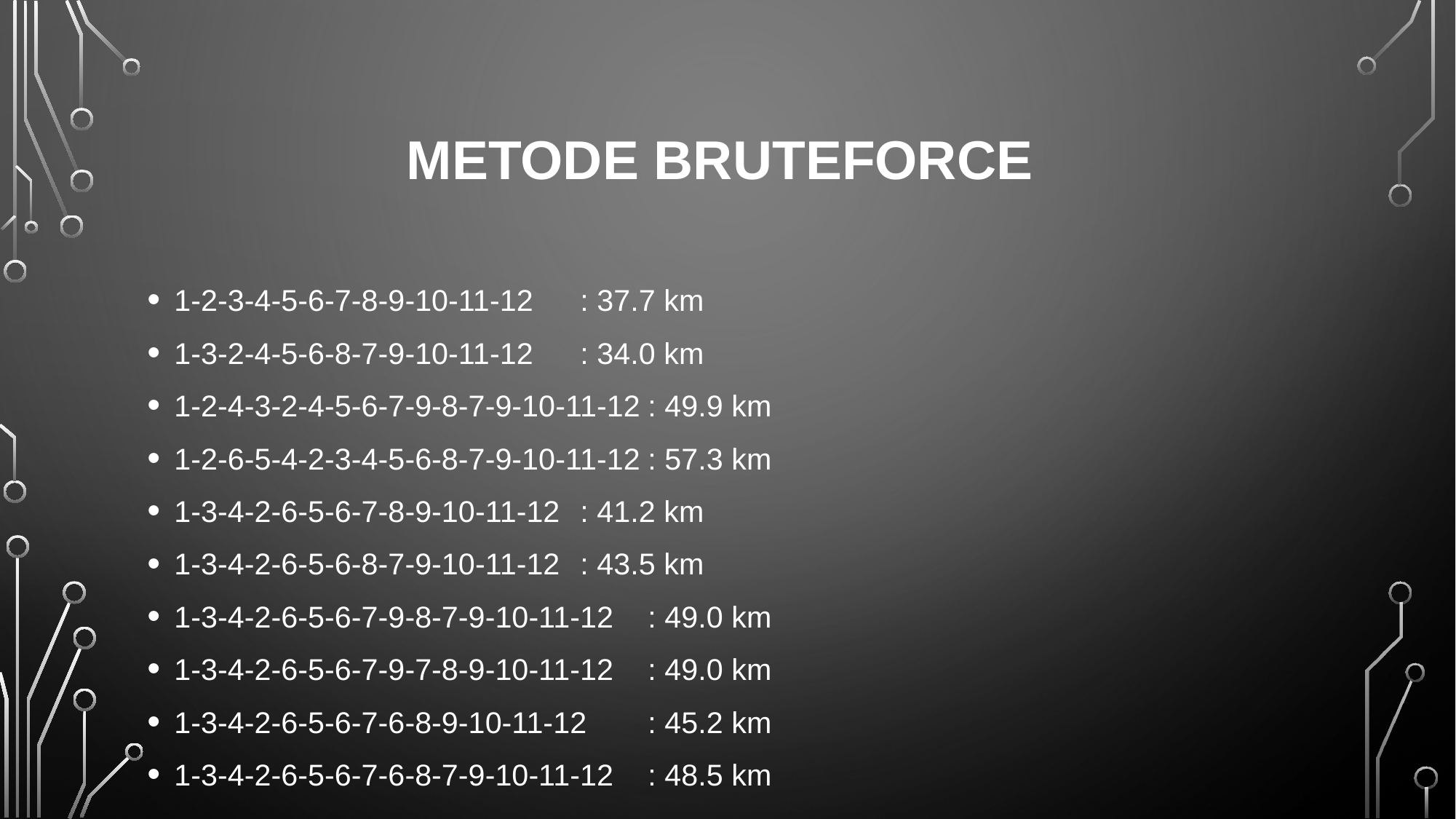

# METODE BRUTEFORCE
1-2-3-4-5-6-7-8-9-10-11-12			: 37.7 km
1-3-2-4-5-6-8-7-9-10-11-12			: 34.0 km
1-2-4-3-2-4-5-6-7-9-8-7-9-10-11-12		: 49.9 km
1-2-6-5-4-2-3-4-5-6-8-7-9-10-11-12		: 57.3 km
1-3-4-2-6-5-6-7-8-9-10-11-12			: 41.2 km
1-3-4-2-6-5-6-8-7-9-10-11-12			: 43.5 km
1-3-4-2-6-5-6-7-9-8-7-9-10-11-12		: 49.0 km
1-3-4-2-6-5-6-7-9-7-8-9-10-11-12		: 49.0 km
1-3-4-2-6-5-6-7-6-8-9-10-11-12		: 45.2 km
1-3-4-2-6-5-6-7-6-8-7-9-10-11-12		: 48.5 km